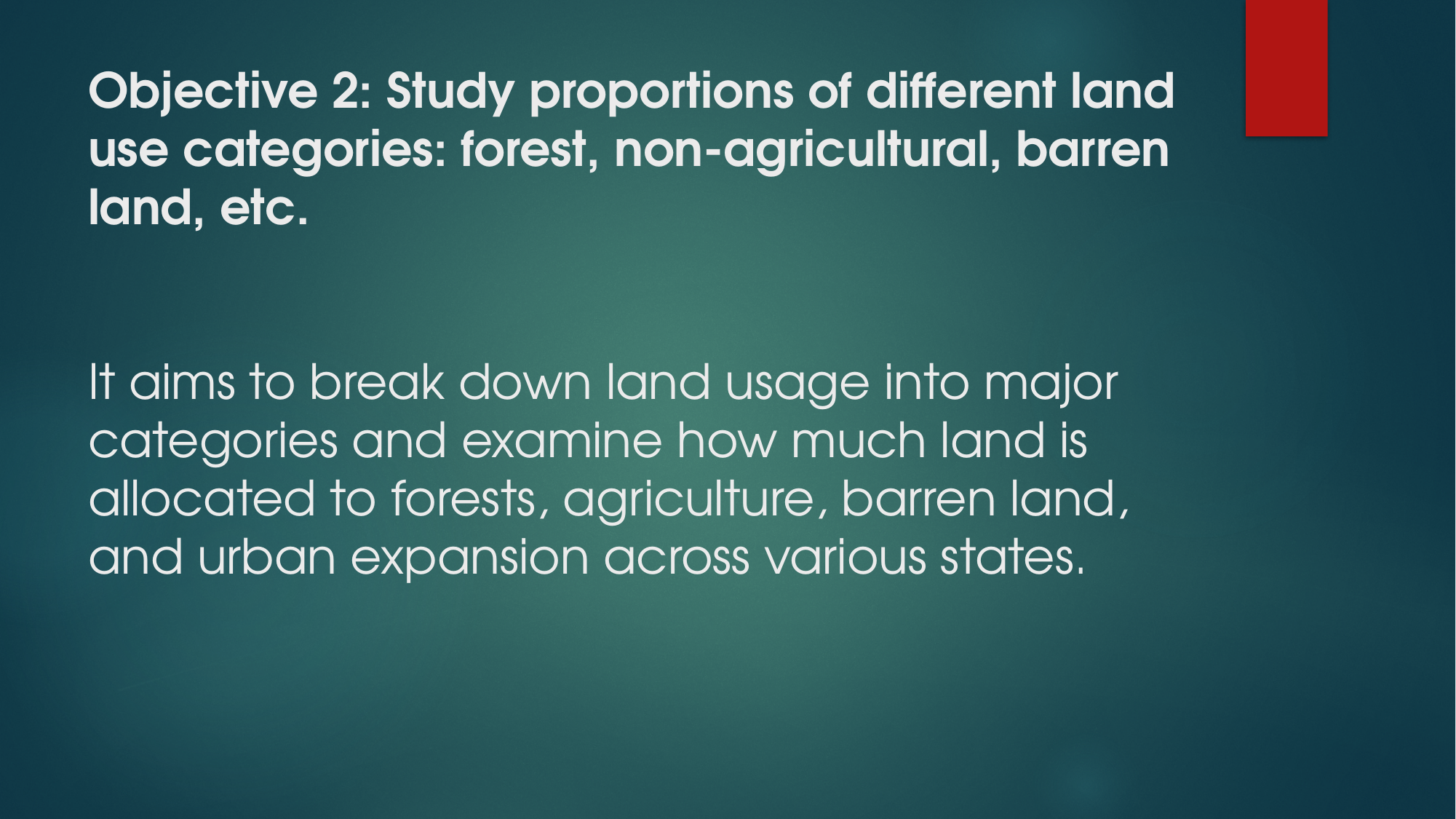

# Objective 2: Study proportions of different land use categories: forest, non-agricultural, barren land, etc. It aims to break down land usage into major categories and examine how much land is allocated to forests, agriculture, barren land, and urban expansion across various states.